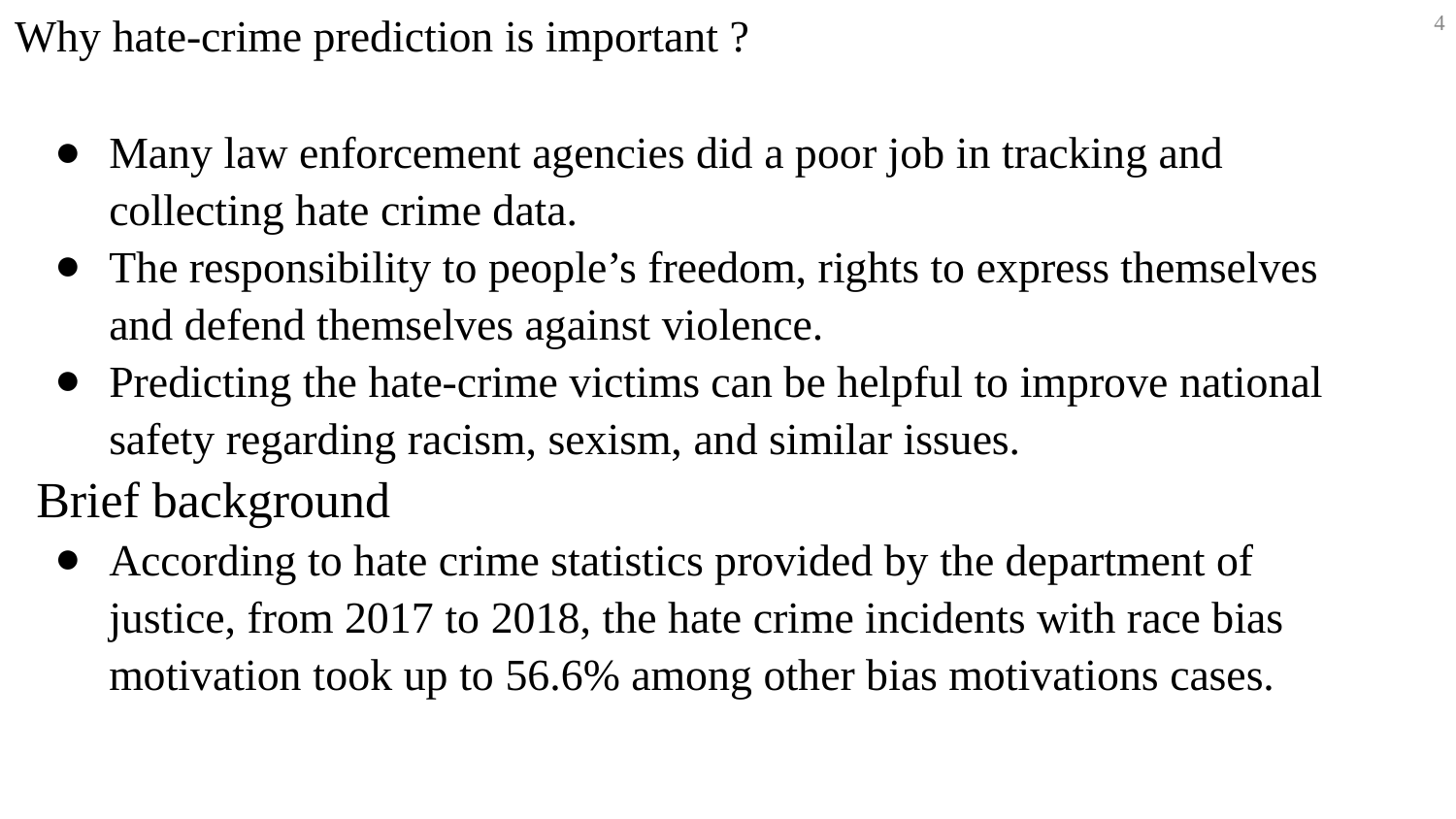

4
Why hate-crime prediction is important ?
Many law enforcement agencies did a poor job in tracking and collecting hate crime data.
The responsibility to people’s freedom, rights to express themselves and defend themselves against violence.
Predicting the hate-crime victims can be helpful to improve national safety regarding racism, sexism, and similar issues.
Brief background
According to hate crime statistics provided by the department of justice, from 2017 to 2018, the hate crime incidents with race bias motivation took up to 56.6% among other bias motivations cases.